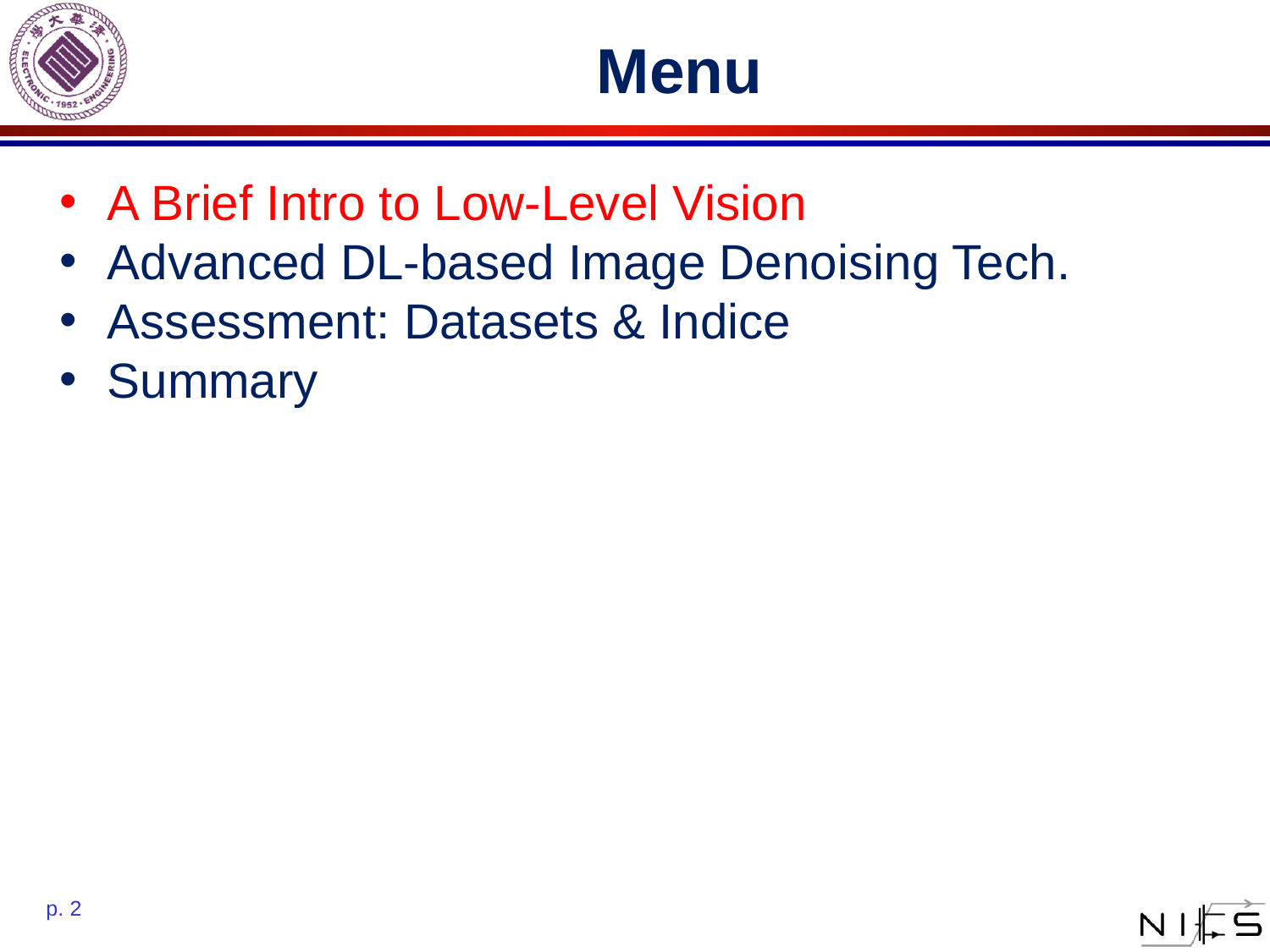

# Menu
A Brief Intro to Low-Level Vision
Advanced DL-based Image Denoising Tech.
Assessment: Datasets & Indice
Summary
p. 2